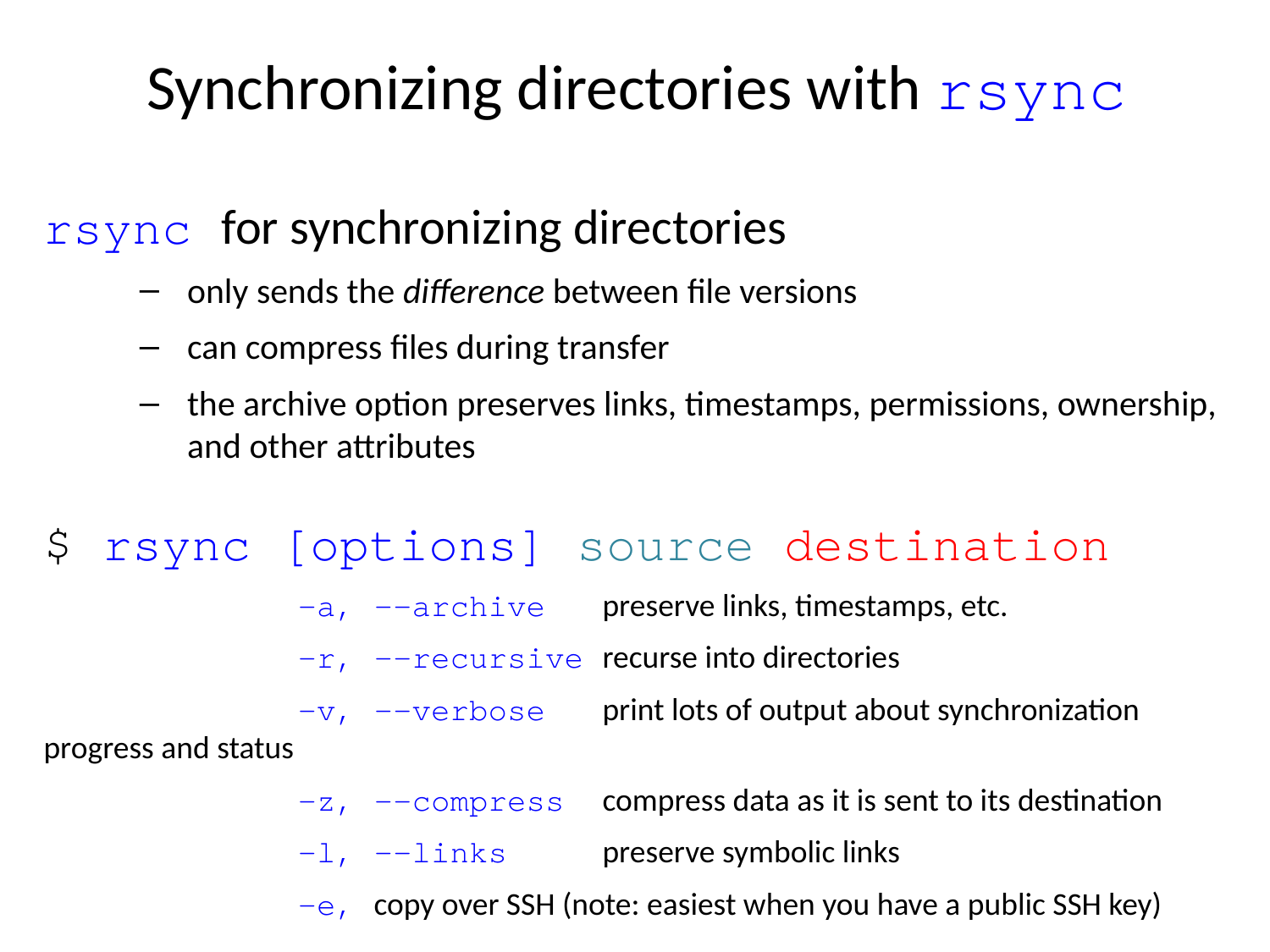

# Synchronizing directories with rsync
rsync for synchronizing directories
only sends the difference between file versions
can compress files during transfer
the archive option preserves links, timestamps, permissions, ownership, and other attributes
$ rsync [options] source destination
		-a, --archive   preserve links, timestamps, etc.
		-r, --recursive recurse into directories
		-v, --verbose   print lots of output about synchronization progress and status
		-z, --compress  compress data as it is sent to its destination
		-l, --links     preserve symbolic links
		-e, copy over SSH (note: easiest when you have a public SSH key)